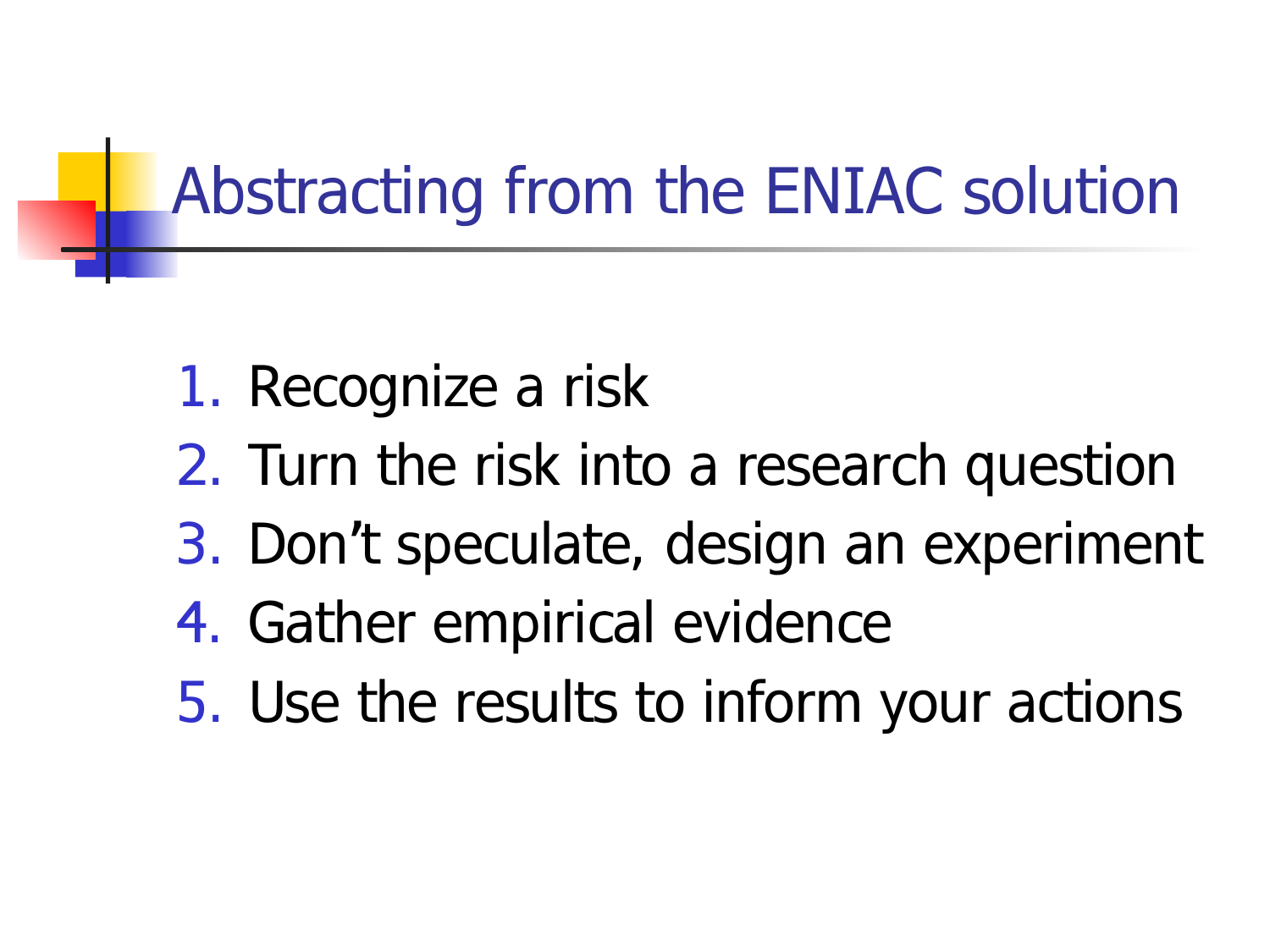

# Abstracting from the ENIAC solution
Recognize a risk
Turn the risk into a research question
Don’t speculate, design an experiment
Gather empirical evidence
Use the results to inform your actions